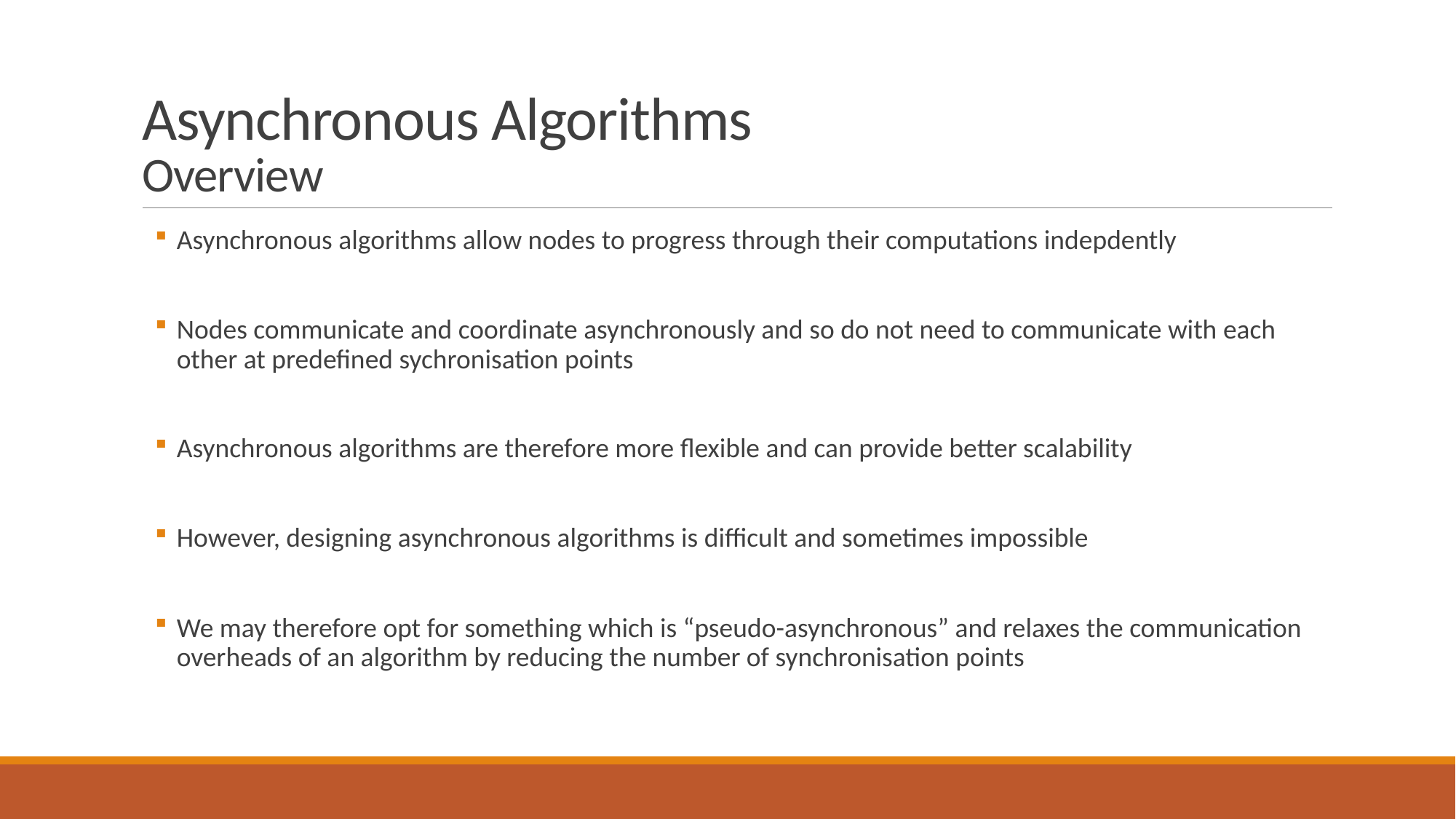

# Asynchronous Algorithms Overview
Asynchronous algorithms allow nodes to progress through their computations indepdently

Nodes communicate and coordinate asynchronously and so do not need to communicate with each other at predefined sychronisation points

Asynchronous algorithms are therefore more flexible and can provide better scalability

However, designing asynchronous algorithms is difficult and sometimes impossible

We may therefore opt for something which is “pseudo-asynchronous” and relaxes the communication overheads of an algorithm by reducing the number of synchronisation points